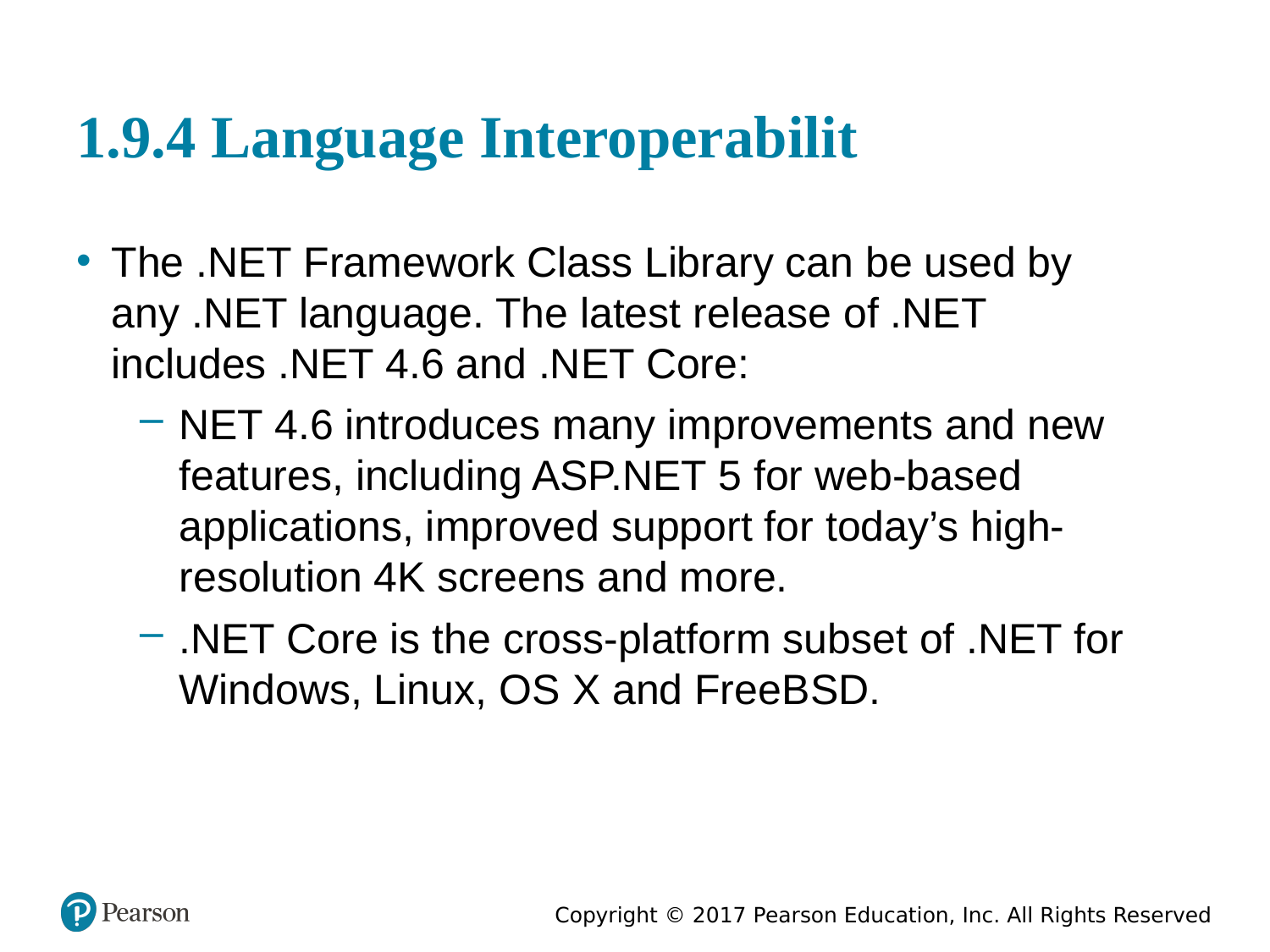

# 1.9.4 Language Interoperabilit
The .NET Framework Class Library can be used by any .NET language. The latest release of .NET includes .NET 4.6 and .NET Core:
NET 4.6 introduces many improvements and new features, including ASP.NET 5 for web-based applications, improved support for today’s high-resolution 4K screens and more.
.NET Core is the cross-platform subset of .NET for Windows, Linux, O S X and FreeB S D.